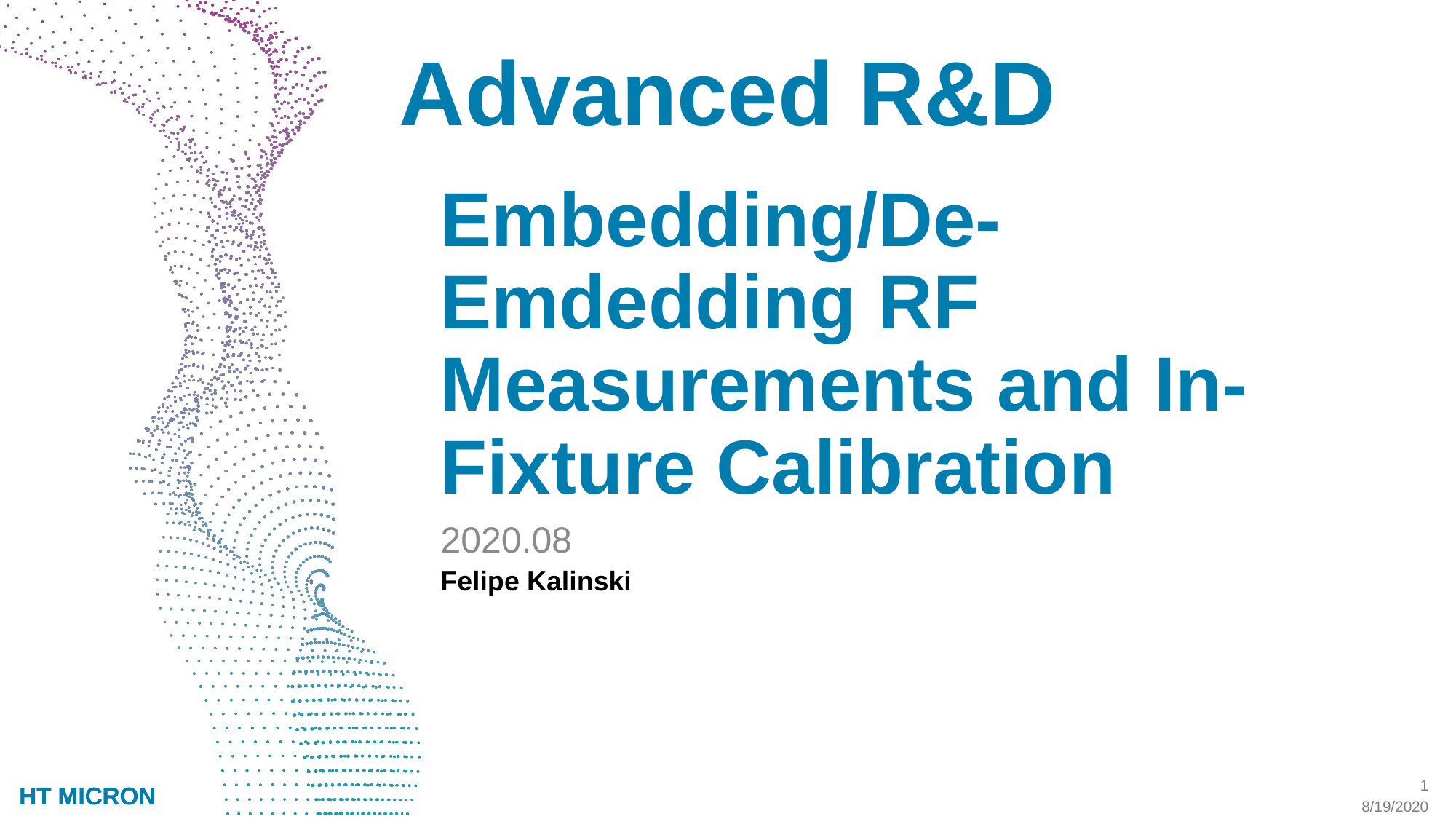

Advanced R&D
# Embedding/De-Emdedding RF Measurements and In-Fixture Calibration
2020.08

Felipe Kalinski
1
8/19/2020